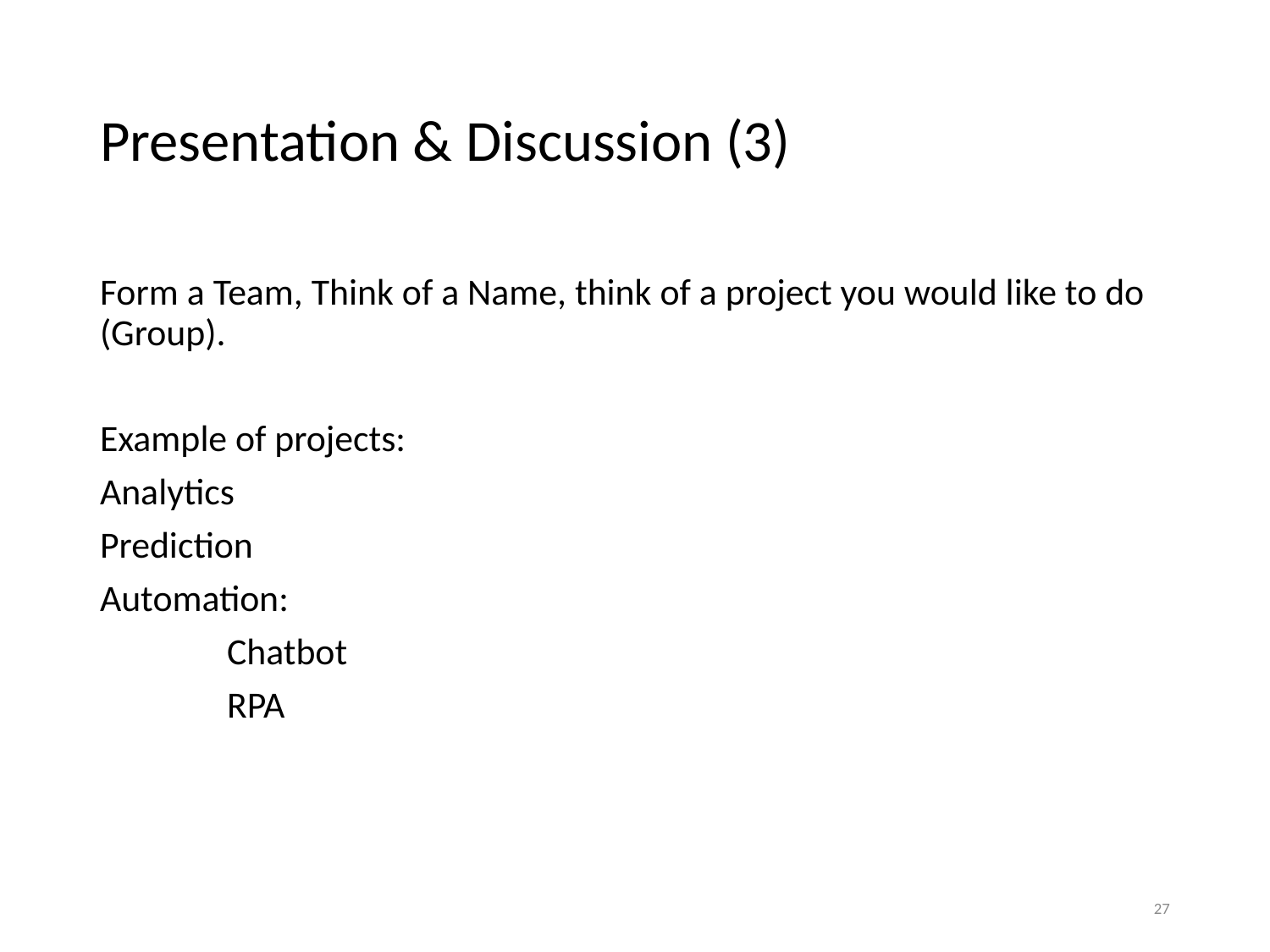

# Presentation & Discussion (3)

Form a Team, Think of a Name, think of a project you would like to do (Group).

Example of projects:
Analytics
Prediction
Automation:
	Chatbot
	RPA

27